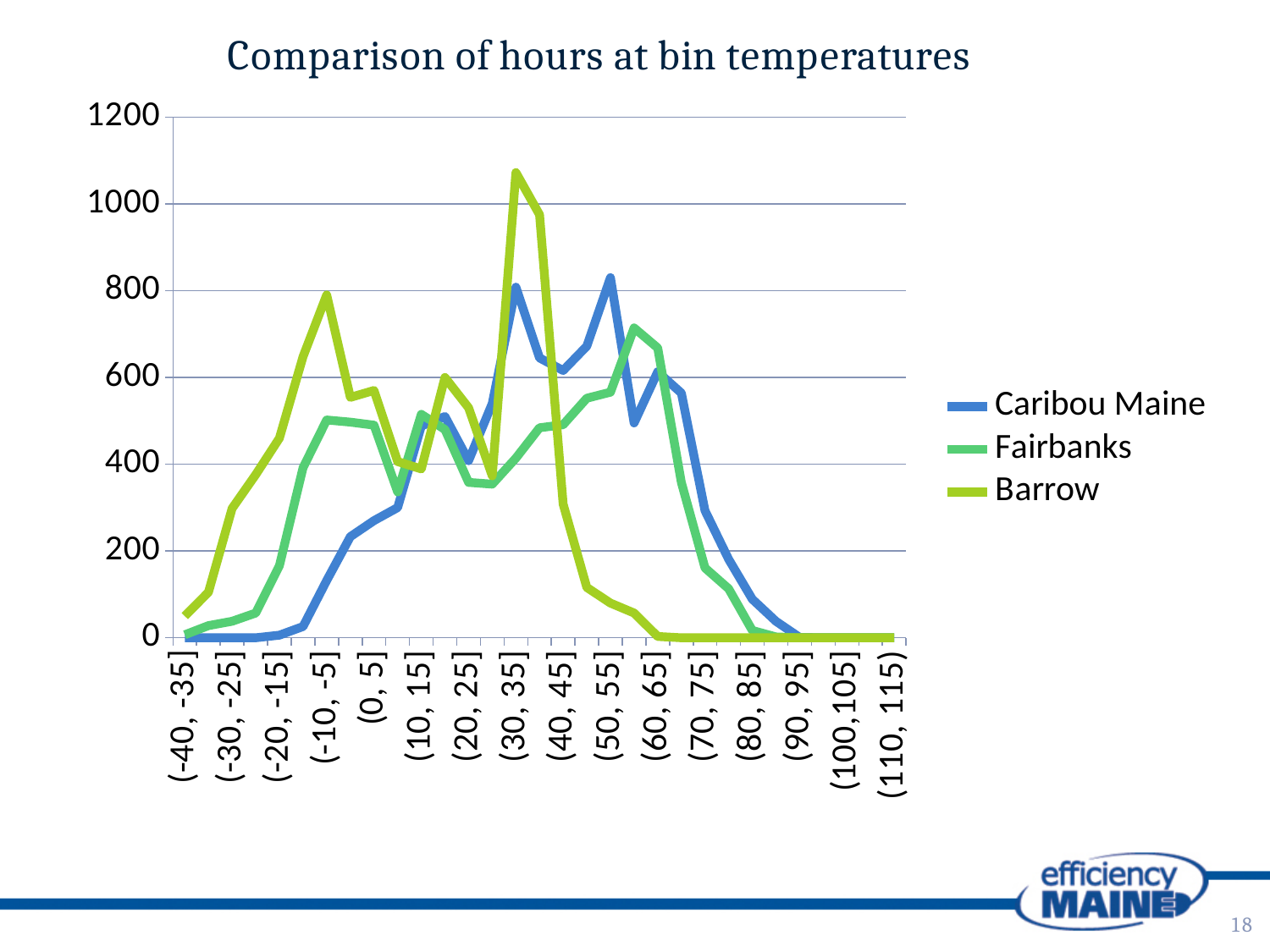

Comparison of hours at bin temperatures

### Chart

| Category | Caribou Maine | Fairbanks | Barrow |
|---|---|---|---|
| (-40, -35] | 0.0001 | 7.0 | 50.0 |
| (-35, -30] | 0.0001 | 28.0 | 105.0 |
| (-30, -25] | 0.0001 | 38.0 | 298.0 |
| (-25, -20] | 0.0001 | 57.0 | 376.0 |
| (-20, -15] | 6.0 | 166.0 | 460.0 |
| (-15, -10] | 26.0 | 392.0 | 648.0 |
| (-10, -5] | 132.0 | 502.0 | 790.0 |
| (-5, 0] | 233.0 | 497.0 | 554.0 |
| (0, 5] | 270.0 | 490.0 | 570.0 |
| (5, 10] | 300.0 | 336.0 | 406.0 |
| (10, 15] | 488.0 | 515.0 | 389.0 |
| (15, 20] | 510.0 | 480.0 | 600.0 |
| (20, 25] | 408.0 | 358.0 | 530.0 |
| (25, 30] | 540.0 | 354.0 | 373.0 |
| (30, 35] | 808.0 | 414.0 | 1072.0 |
| (35, 40] | 645.0 | 484.0 | 975.0 |
| (40, 45] | 616.0 | 491.0 | 308.0 |
| (45, 50] | 672.0 | 552.0 | 116.0 |
| (50, 55] | 830.0 | 566.0 | 80.0 |
| (55, 60] | 495.0 | 714.0 | 57.0 |
| (60, 65] | 613.0 | 668.0 | 3.0 |
| (65, 70] | 564.0 | 358.0 | 0.0001 |
| (70, 75] | 293.0 | 161.0 | 0.0001 |
| (75, 80] | 181.0 | 113.0 | 0.0001 |
| (80, 85] | 89.0 | 17.0 | 0.0001 |
| (85, 90] | 38.0 | 2.0 | 0.0001 |
| (90, 95] | 1.0 | 0.0001 | 0.0001 |
| (95, 100] | 0.0001 | 0.0001 | 0.0001 |
| (100,105] | 0.0001 | 0.0001 | 0.0001 |
| (105,110] | 0.0001 | 0.0001 | 0.0001 |
| (110, 115) | 0.0001 | 0.0001 | 0.0001 |
18